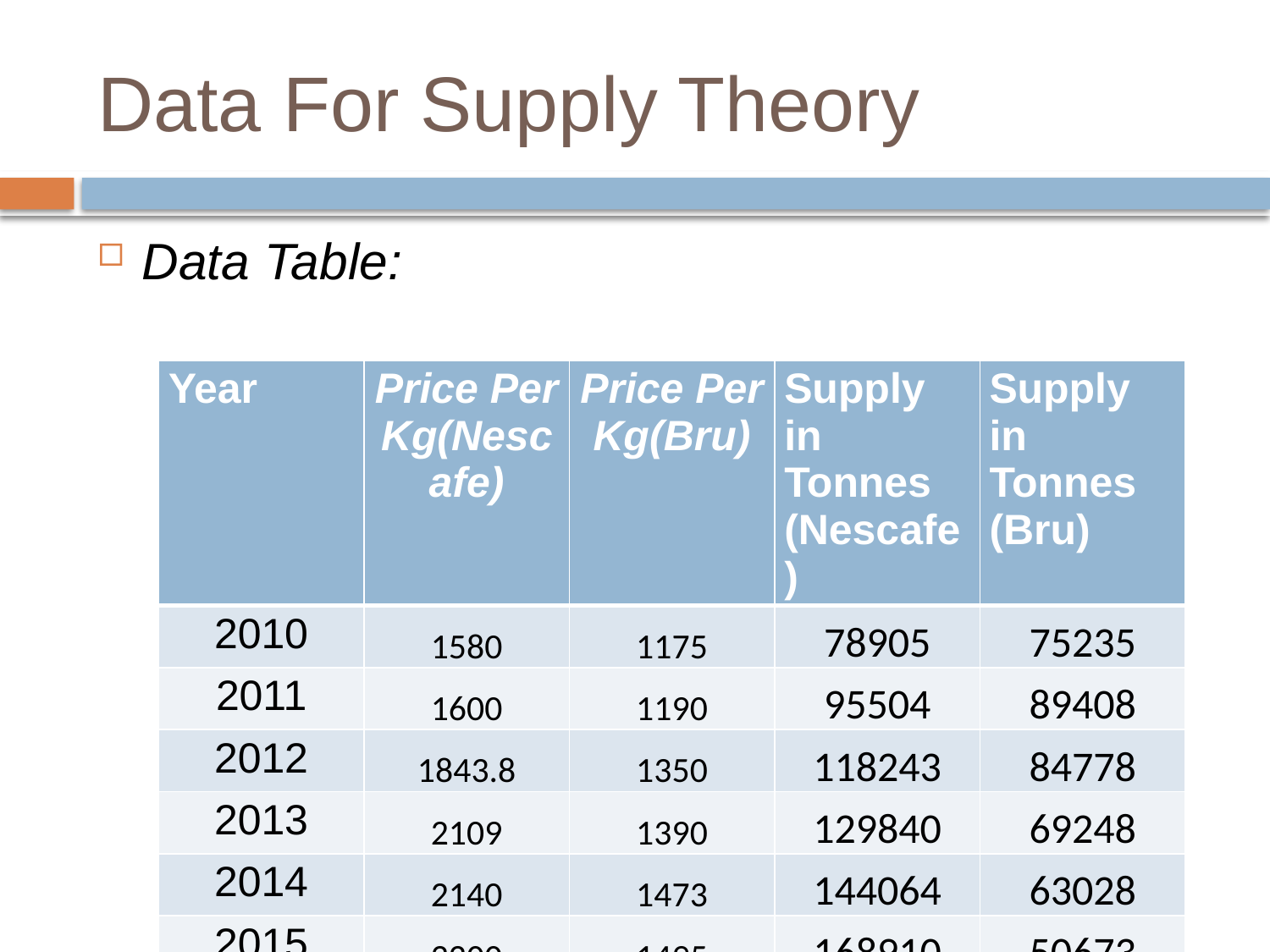

# Data For Supply Theory
Data Table:

| Year | Price Per Kg(Nescafe) | Price Per Kg(Bru) | Supply in Tonnes (Nescafe) | Supply in Tonnes (Bru) |
| --- | --- | --- | --- | --- |
| 2010 | 1580 | 1175 | 78905 | 75235 |
| 2011 | 1600 | 1190 | 95504 | 89408 |
| 2012 | 1843.8 | 1350 | 118243 | 84778 |
| 2013 | 2109 | 1390 | 129840 | 69248 |
| 2014 | 2140 | 1473 | 144064 | 63028 |
| 2015 | 2200 | 1495 | 168910 | 50673 |